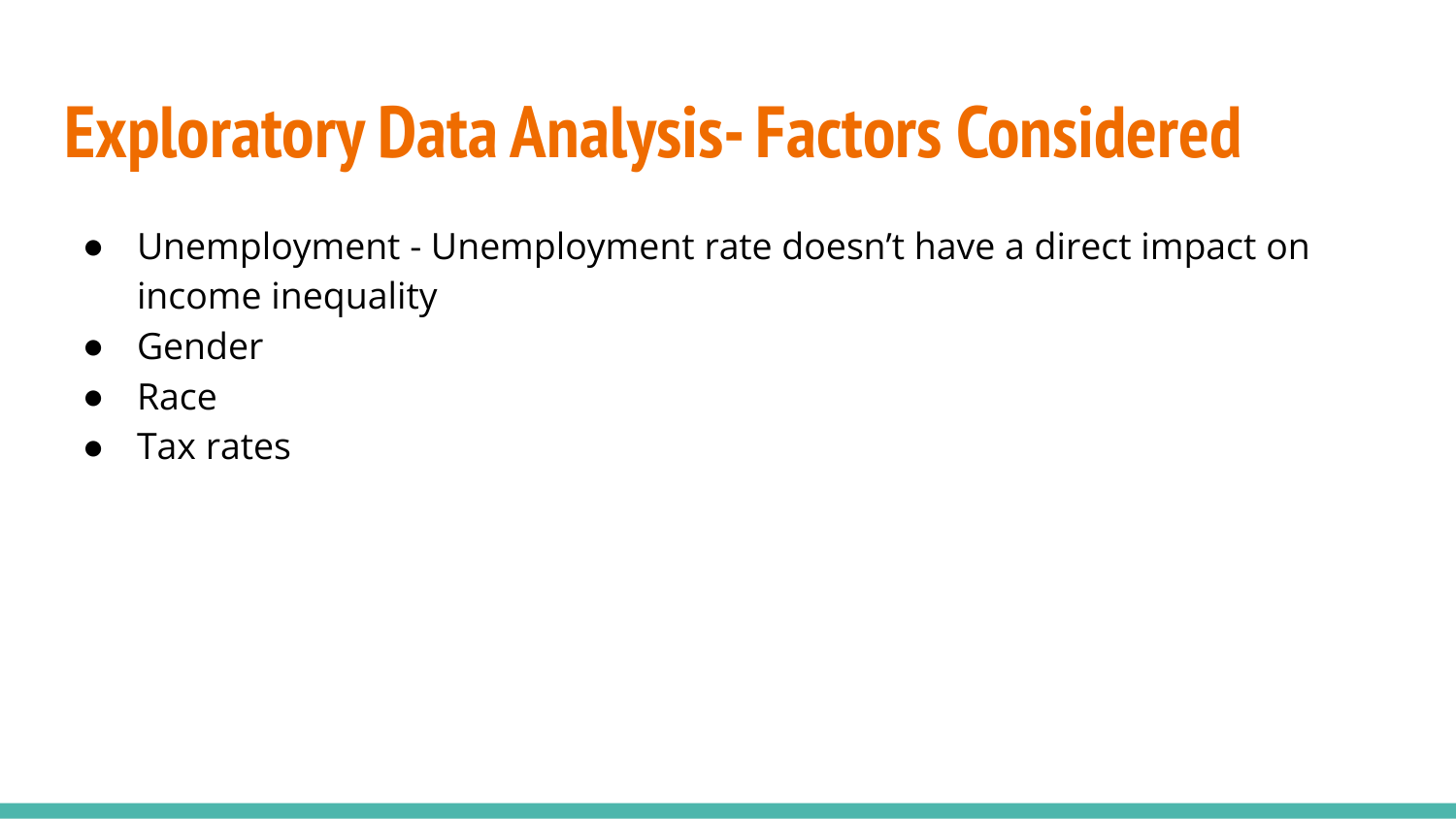

# Exploratory Data Analysis- Factors Considered
Unemployment - Unemployment rate doesn’t have a direct impact on income inequality
Gender
Race
Tax rates